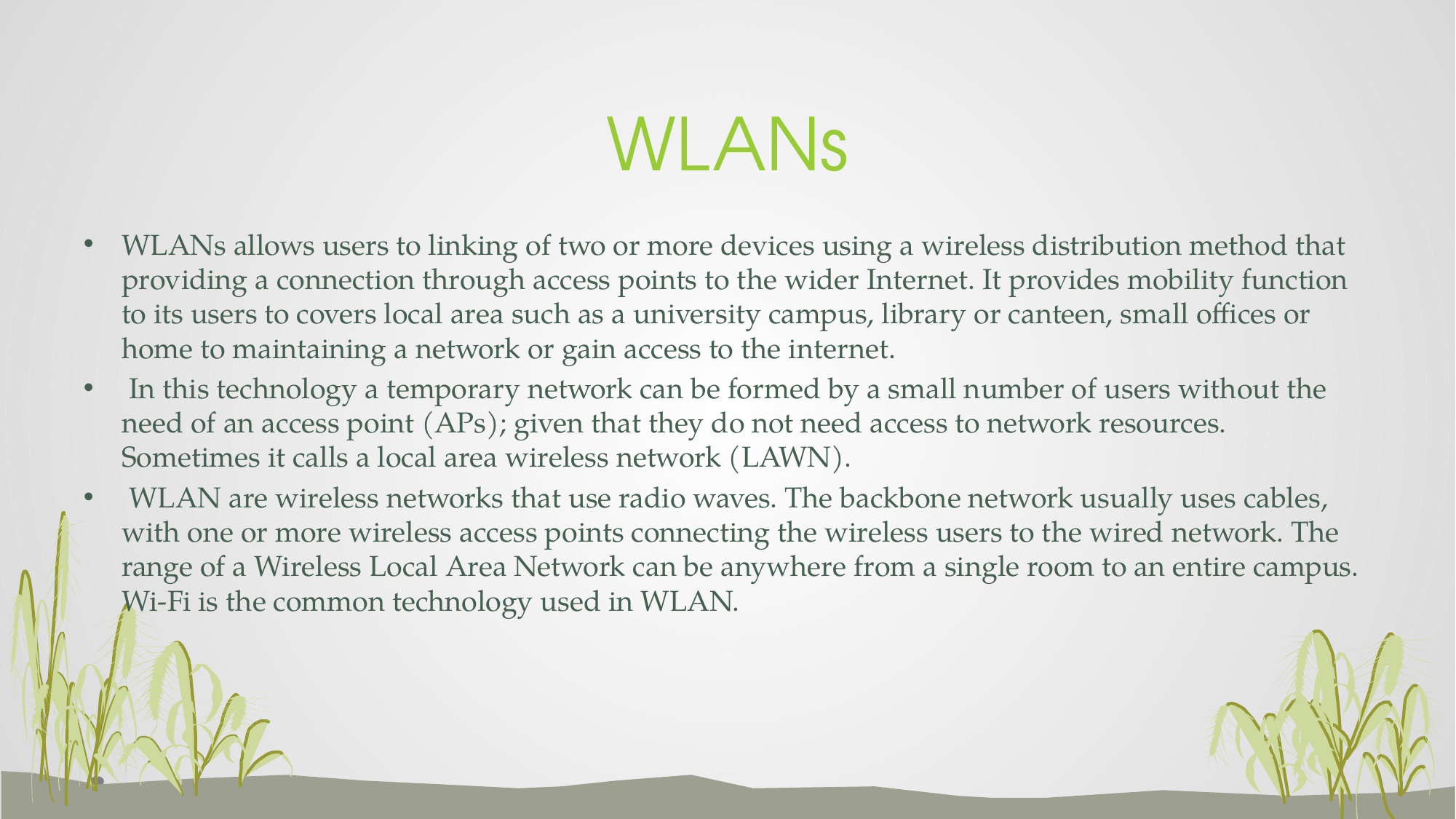

# WLANs
WLANs allows users to linking of two or more devices using a wireless distribution method that providing a connection through access points to the wider Internet. It provides mobility function to its users to covers local area such as a university campus, library or canteen, small offices or home to maintaining a network or gain access to the internet.
 In this technology a temporary network can be formed by a small number of users without the need of an access point (APs); given that they do not need access to network resources. Sometimes it calls a local area wireless network (LAWN).
 WLAN are wireless networks that use radio waves. The backbone network usually uses cables, with one or more wireless access points connecting the wireless users to the wired network. The range of a Wireless Local Area Network can be anywhere from a single room to an entire campus. Wi-Fi is the common technology used in WLAN.